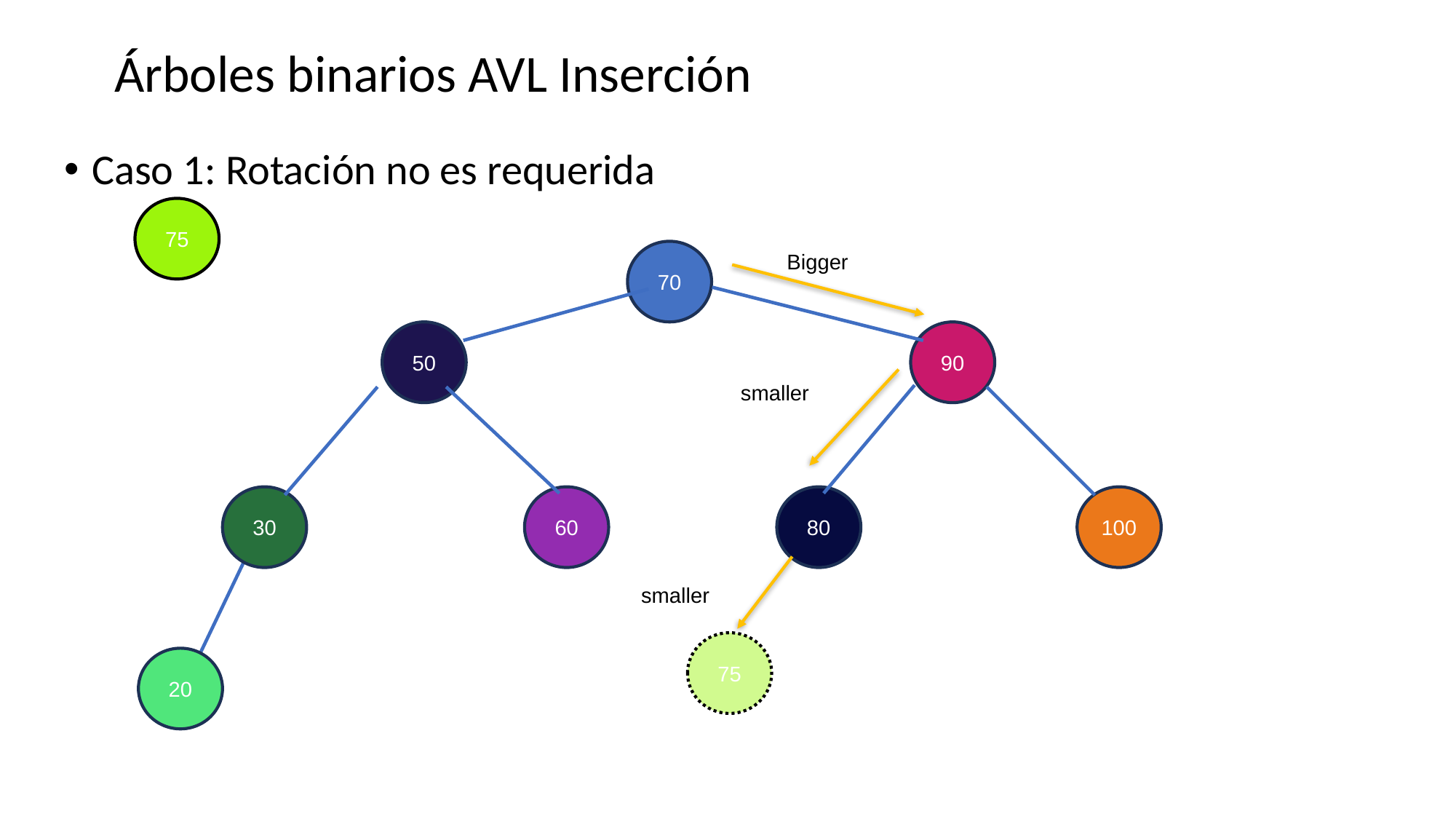

# Árboles binarios AVL Inserción
Caso 1: Rotación no es requerida
75
70
Bigger
50
90
smaller
60
100
30
80
smaller
75
20